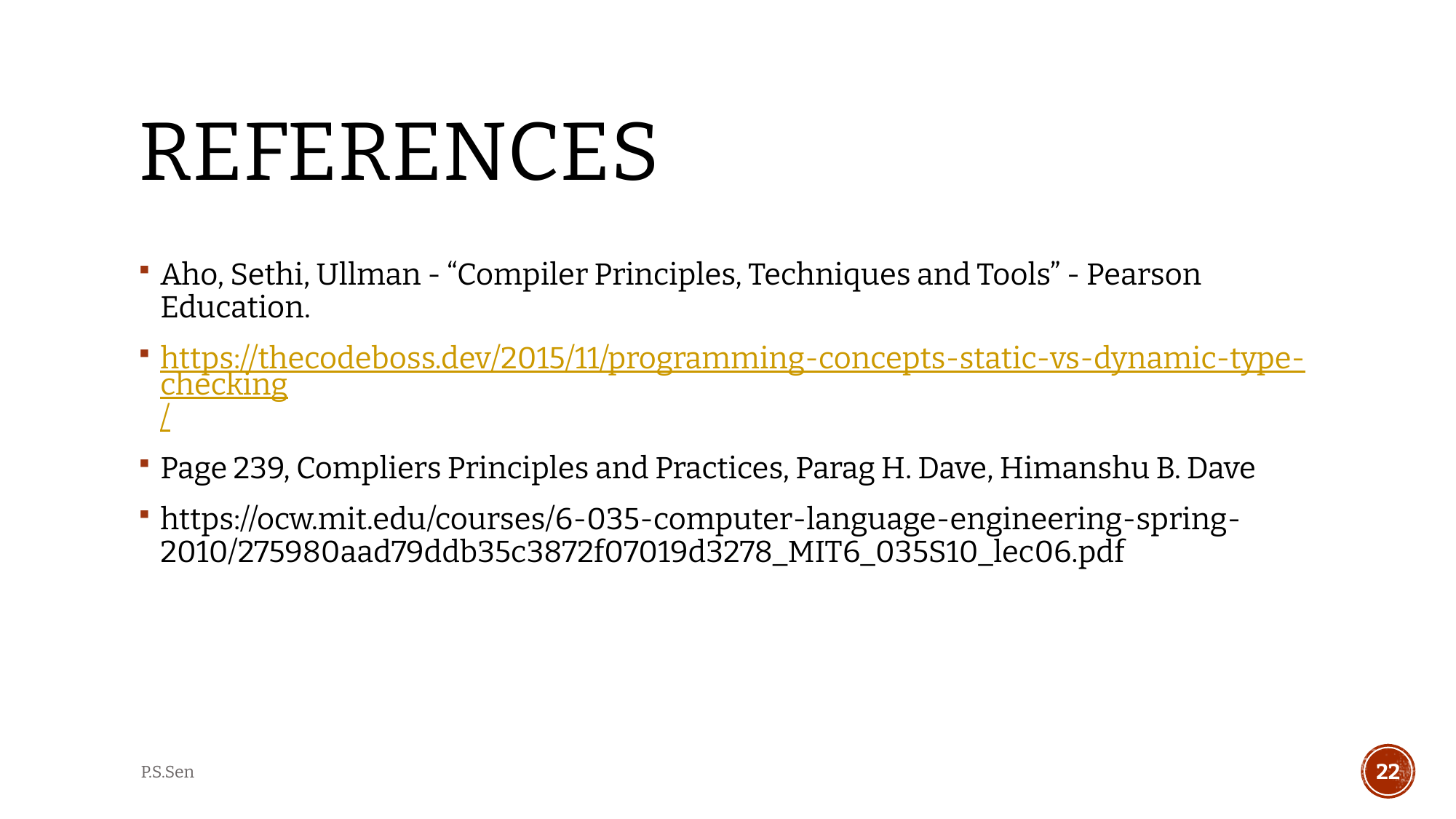

# References
Aho, Sethi, Ullman - “Compiler Principles, Techniques and Tools” - Pearson Education.
https://thecodeboss.dev/2015/11/programming-concepts-static-vs-dynamic-type-checking/
Page 239, Compliers Principles and Practices, Parag H. Dave, Himanshu B. Dave
https://ocw.mit.edu/courses/6-035-computer-language-engineering-spring-2010/275980aad79ddb35c3872f07019d3278_MIT6_035S10_lec06.pdf
P.S.Sen
22